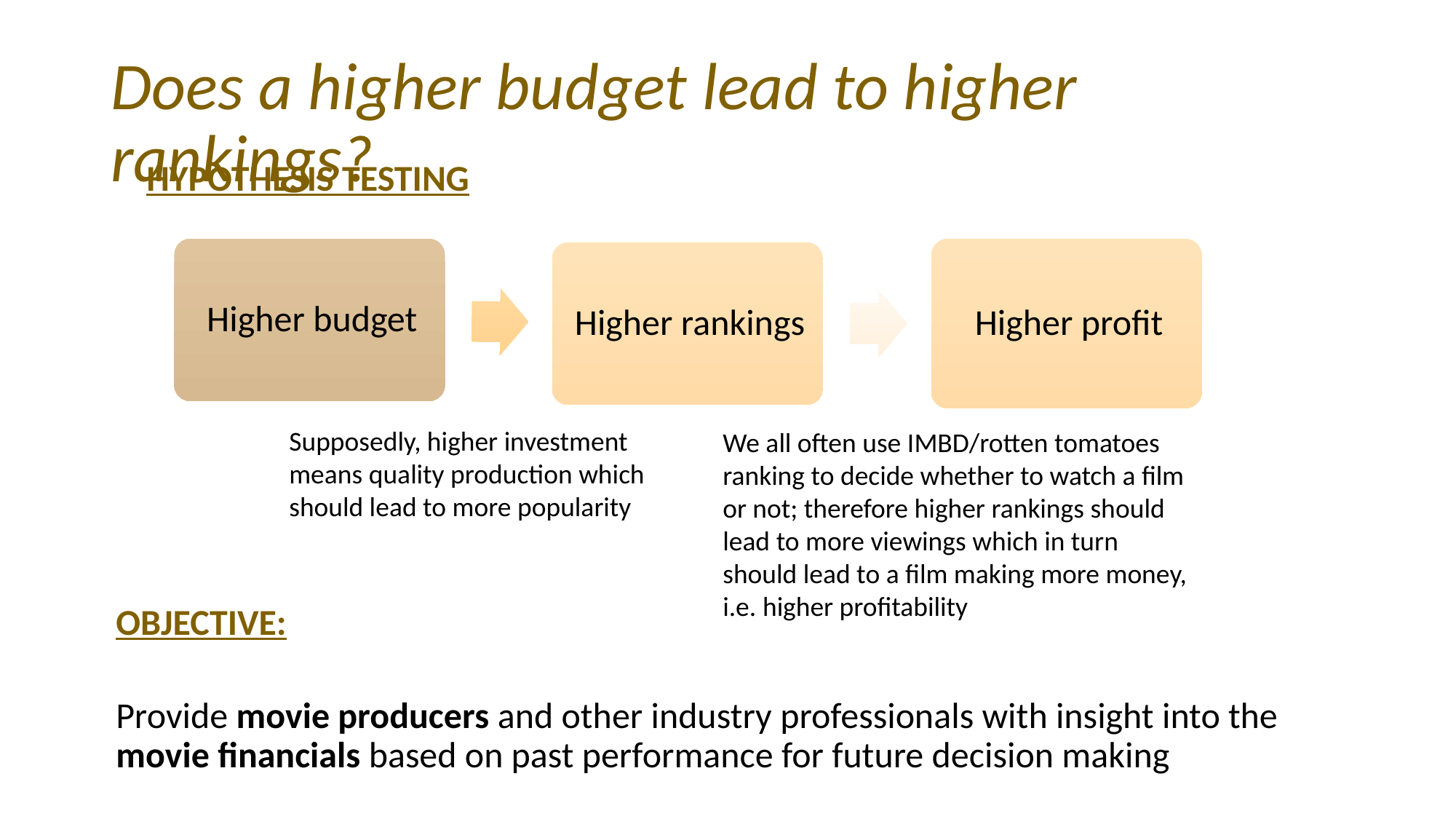

# Does a higher budget lead to higher rankings?
HYPOTHESIS TESTING
Higher budget

Higher rankings

Higher profit
Supposedly, higher investment means quality production which should lead to more popularity
We all often use IMBD/rotten tomatoes ranking to decide whether to watch a film or not; therefore higher rankings should lead to more viewings which in turn should lead to a film making more money, i.e. higher profitability

OBJECTIVE:

Provide movie producers and other industry professionals with insight into the movie financials based on past performance for future decision making